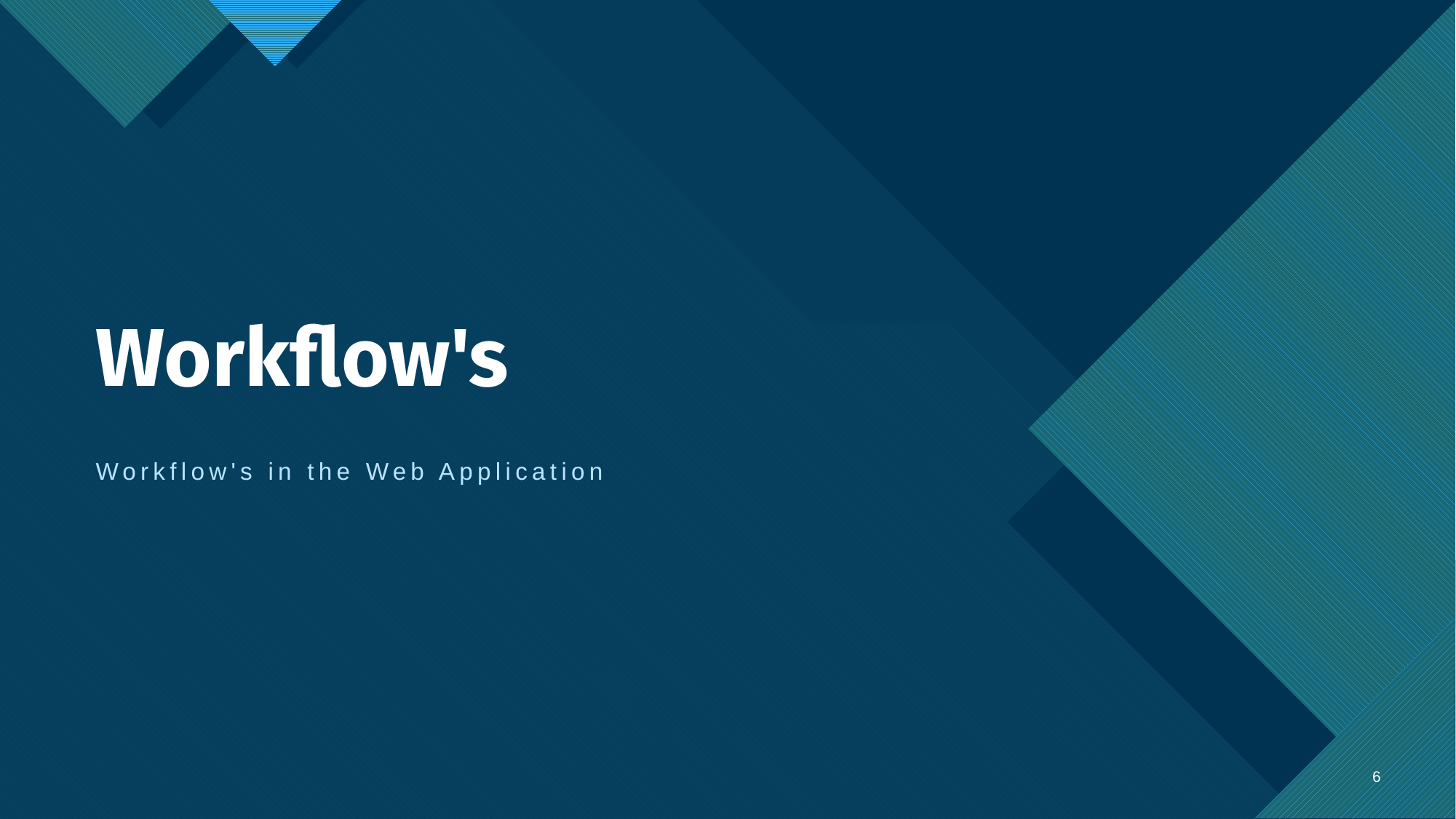

# Workflow's
Workflow's in the Web Application
6